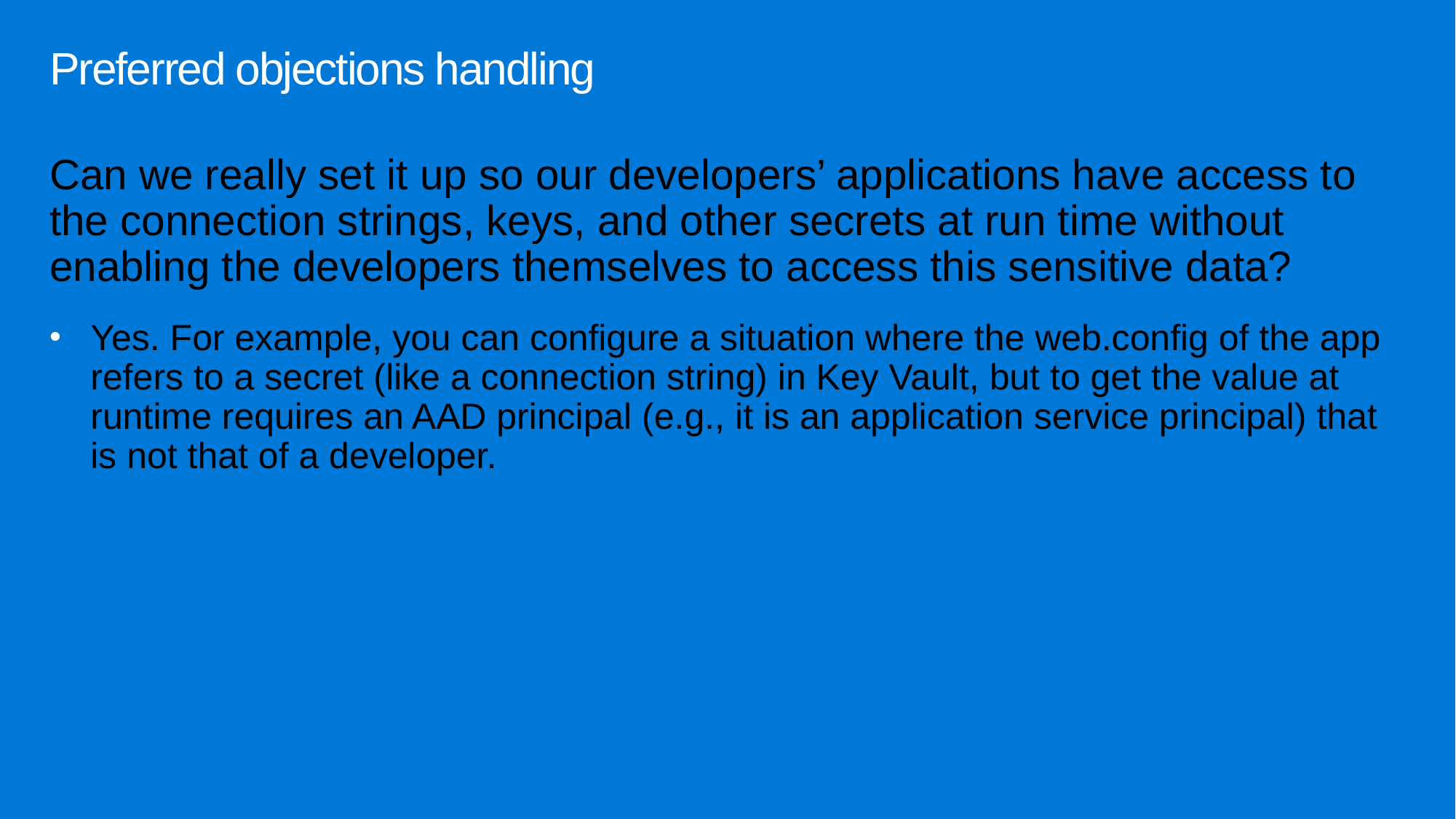

# Preferred objections handling
Can we really set it up so our developers’ applications have access to the connection strings, keys, and other secrets at run time without enabling the developers themselves to access this sensitive data?

Yes. For example, you can configure a situation where the web.config of the app refers to a secret (like a connection string) in Key Vault, but to get the value at runtime requires an AAD principal (e.g., it is an application service principal) that is not that of a developer.